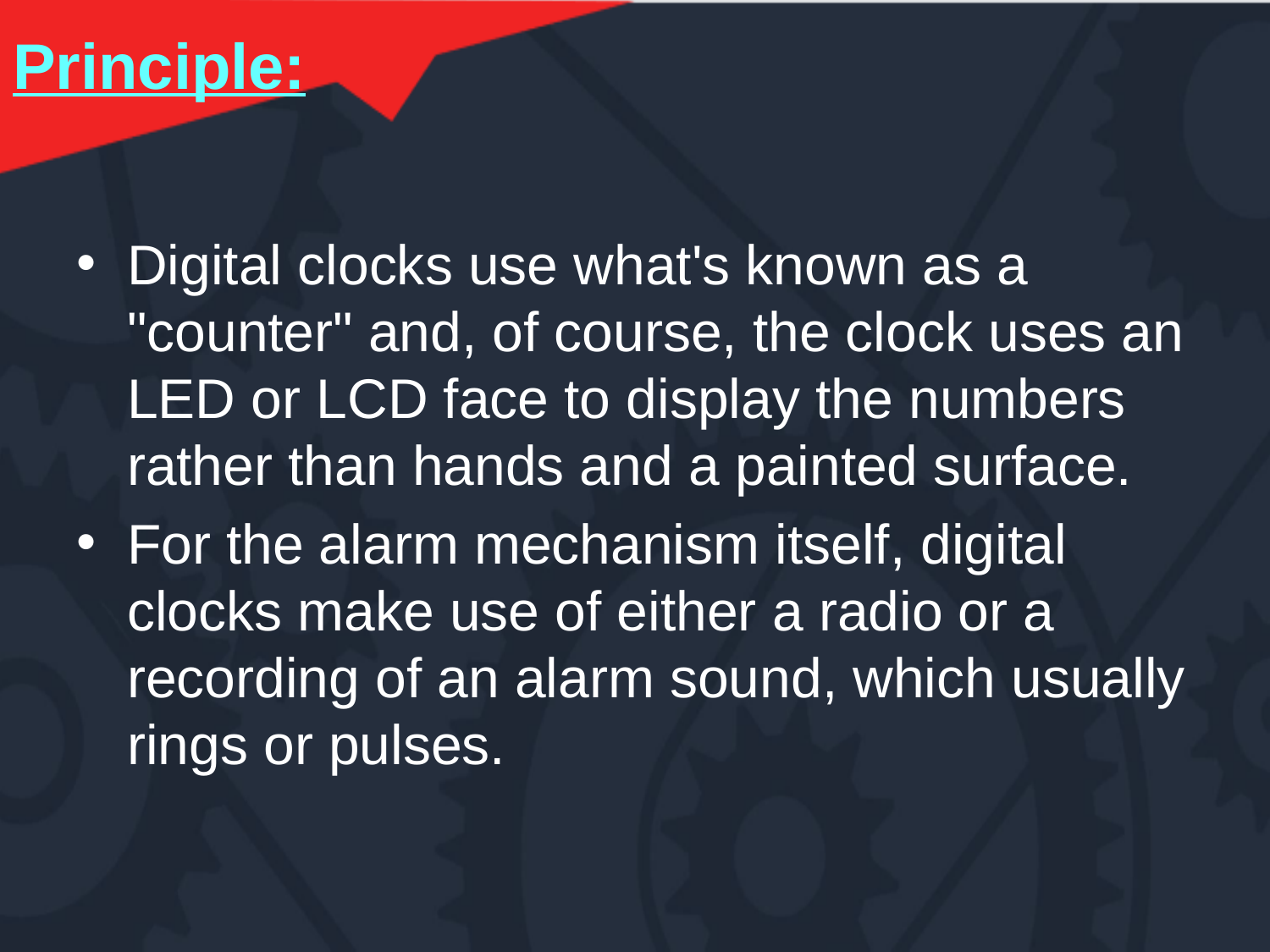

# Principle:
Digital clocks use what's known as a "counter" and, of course, the clock uses an LED or LCD face to display the numbers rather than hands and a painted surface.
For the alarm mechanism itself, digital clocks make use of either a radio or a recording of an alarm sound, which usually rings or pulses.